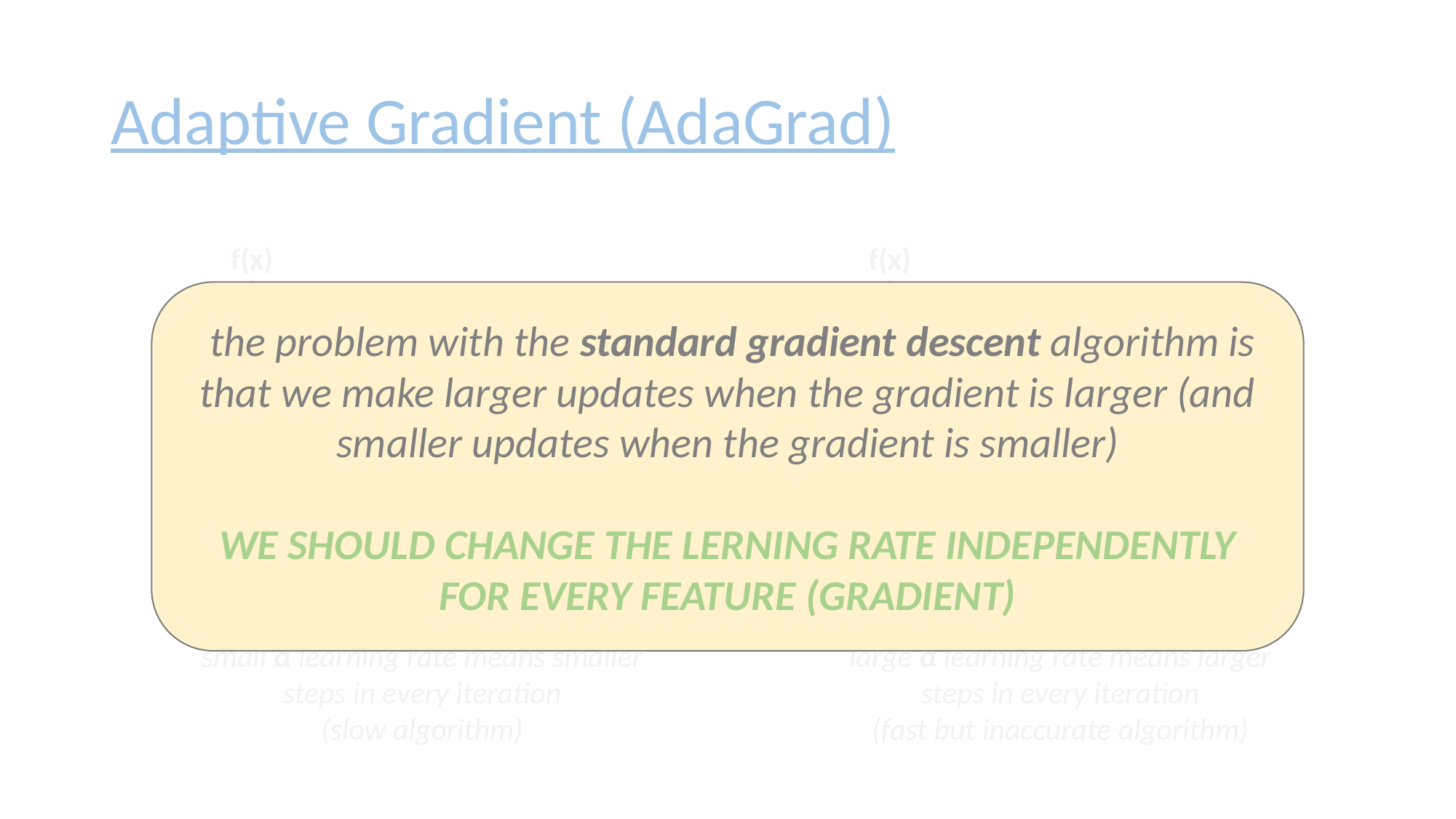

# Adaptive Gradient (AdaGrad)
f(x)
f(x)
 the problem with the standard gradient descent algorithm is that we make larger updates when the gradient is larger (and smaller updates when the gradient is smaller)

WE SHOULD CHANGE THE LERNING RATE INDEPENDENTLY
FOR EVERY FEATURE (GRADIENT)

x
x
small α learning rate means smaller
steps in every iteration
(slow algorithm)
large α learning rate means larger
steps in every iteration
(fast but inaccurate algorithm)